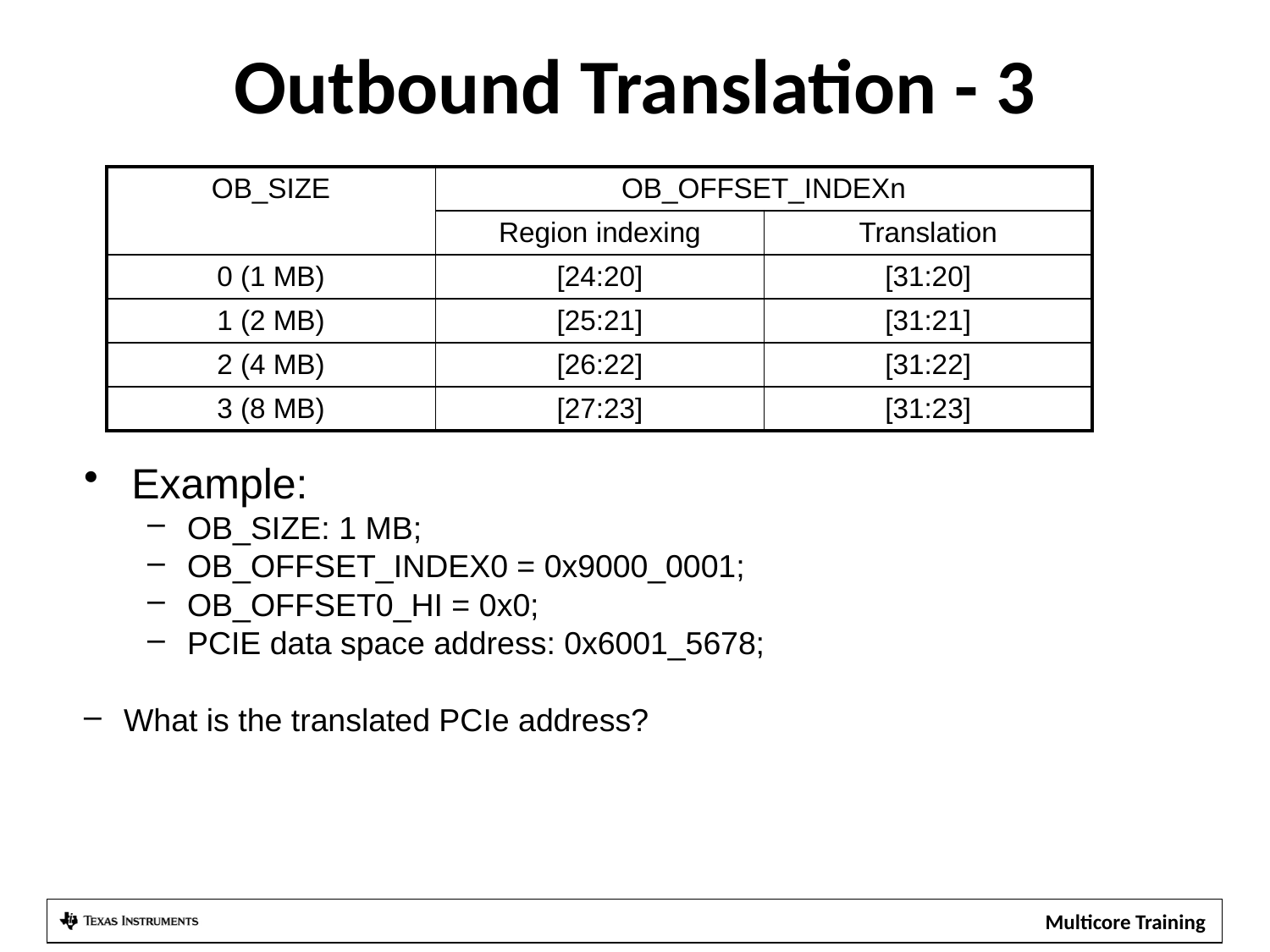

# Outbound Translation - 3
| OB\_SIZE | OB\_OFFSET\_INDEXn |  |
| --- | --- | --- |
|  | Region indexing | Translation |
| 0 (1 MB) | [24:20] | [31:20] |
| 1 (2 MB) | [25:21] | [31:21] |
| 2 (4 MB) | [26:22] | [31:22] |
| 3 (8 MB) | [27:23] | [31:23] |
Example:
OB_SIZE: 1 MB;
OB_OFFSET_INDEX0 = 0x9000_0001;
OB_OFFSET0_HI = 0x0;
PCIE data space address: 0x6001_5678;

What is the translated PCIe address?